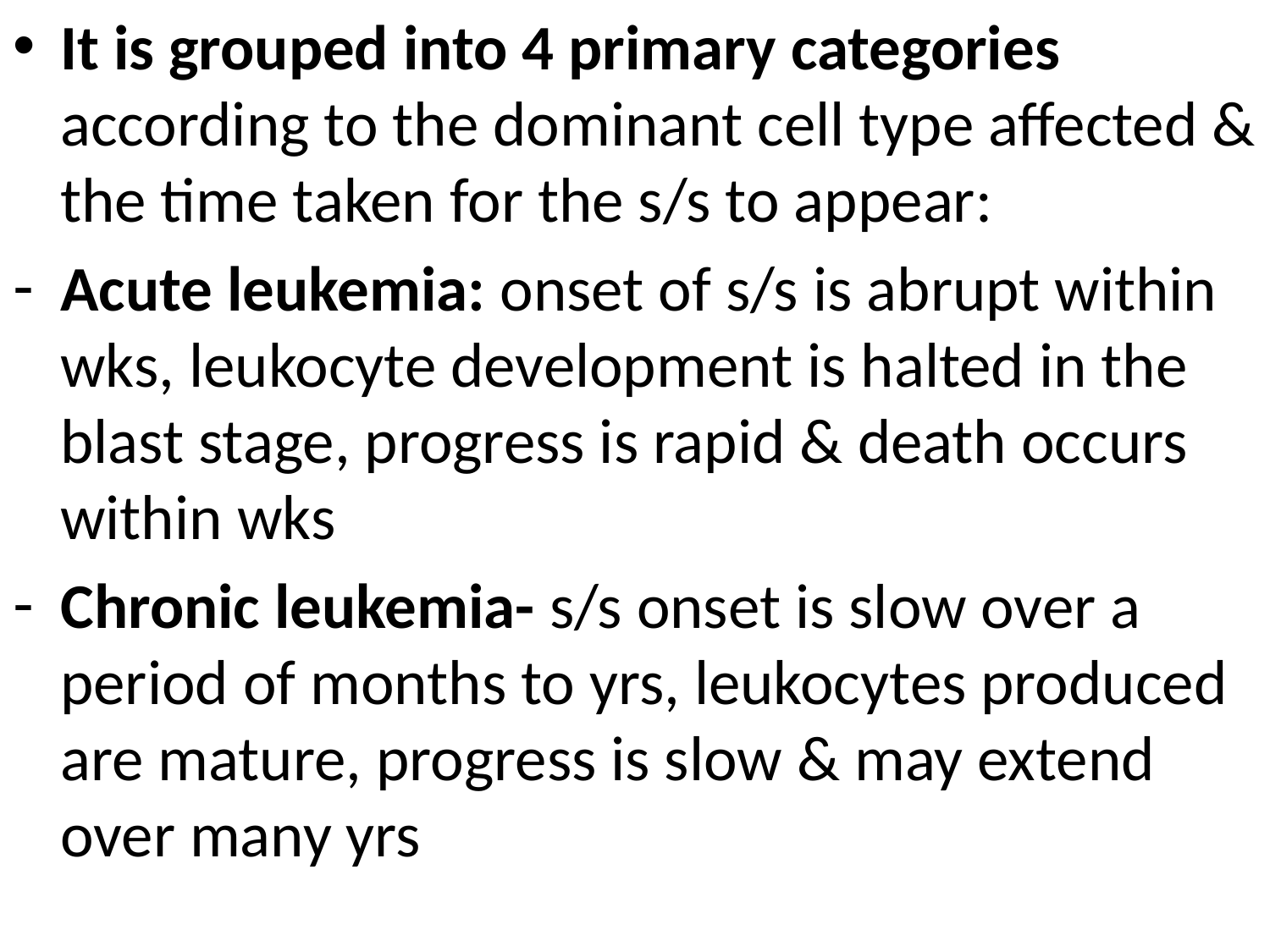

It is grouped into 4 primary categories according to the dominant cell type affected & the time taken for the s/s to appear:
Acute leukemia: onset of s/s is abrupt within wks, leukocyte development is halted in the blast stage, progress is rapid & death occurs within wks
Chronic leukemia- s/s onset is slow over a period of months to yrs, leukocytes produced are mature, progress is slow & may extend over many yrs
#